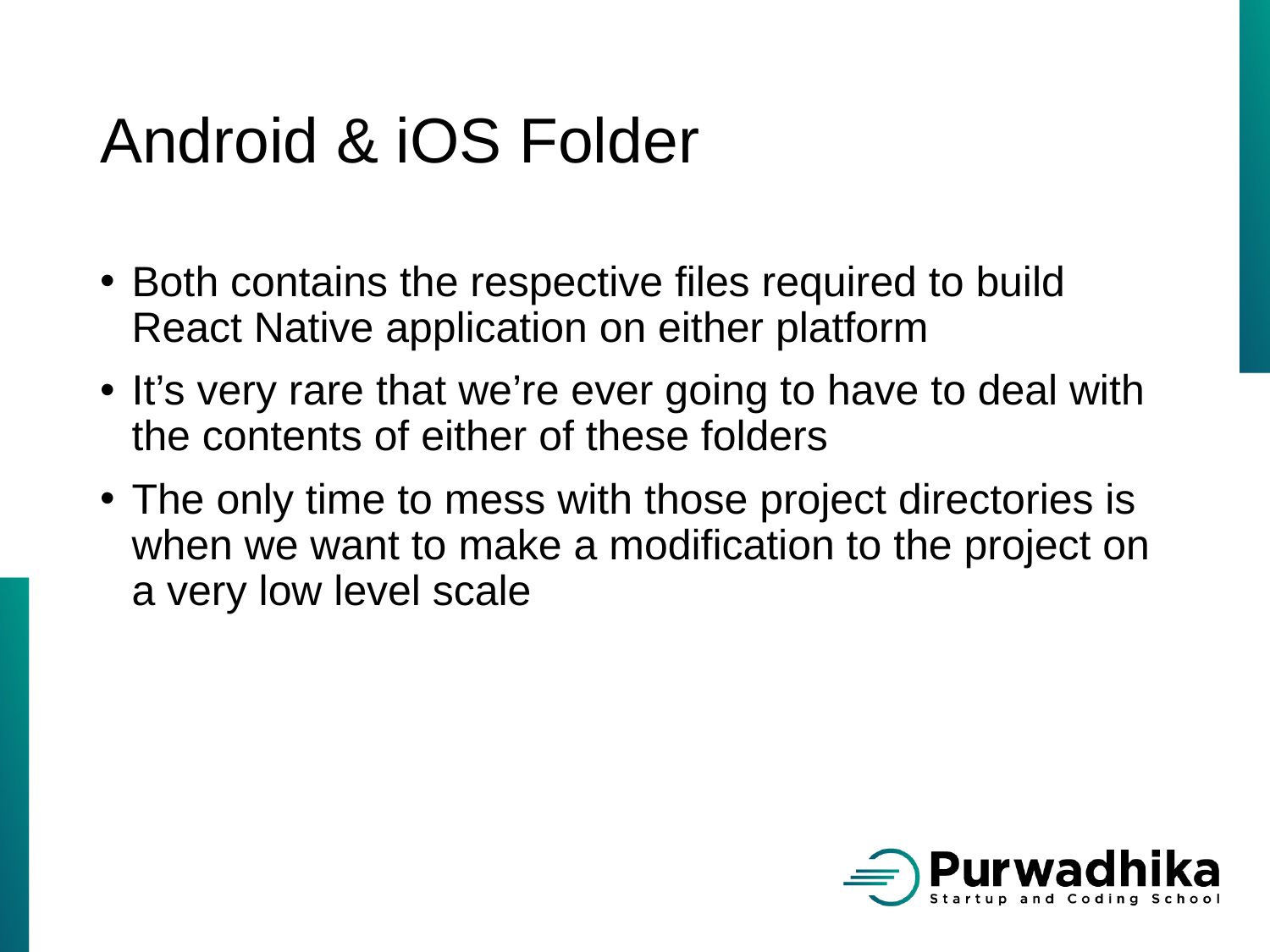

# Android & iOS Folder
Both contains the respective files required to build React Native application on either platform
It’s very rare that we’re ever going to have to deal with the contents of either of these folders
The only time to mess with those project directories is when we want to make a modification to the project on a very low level scale